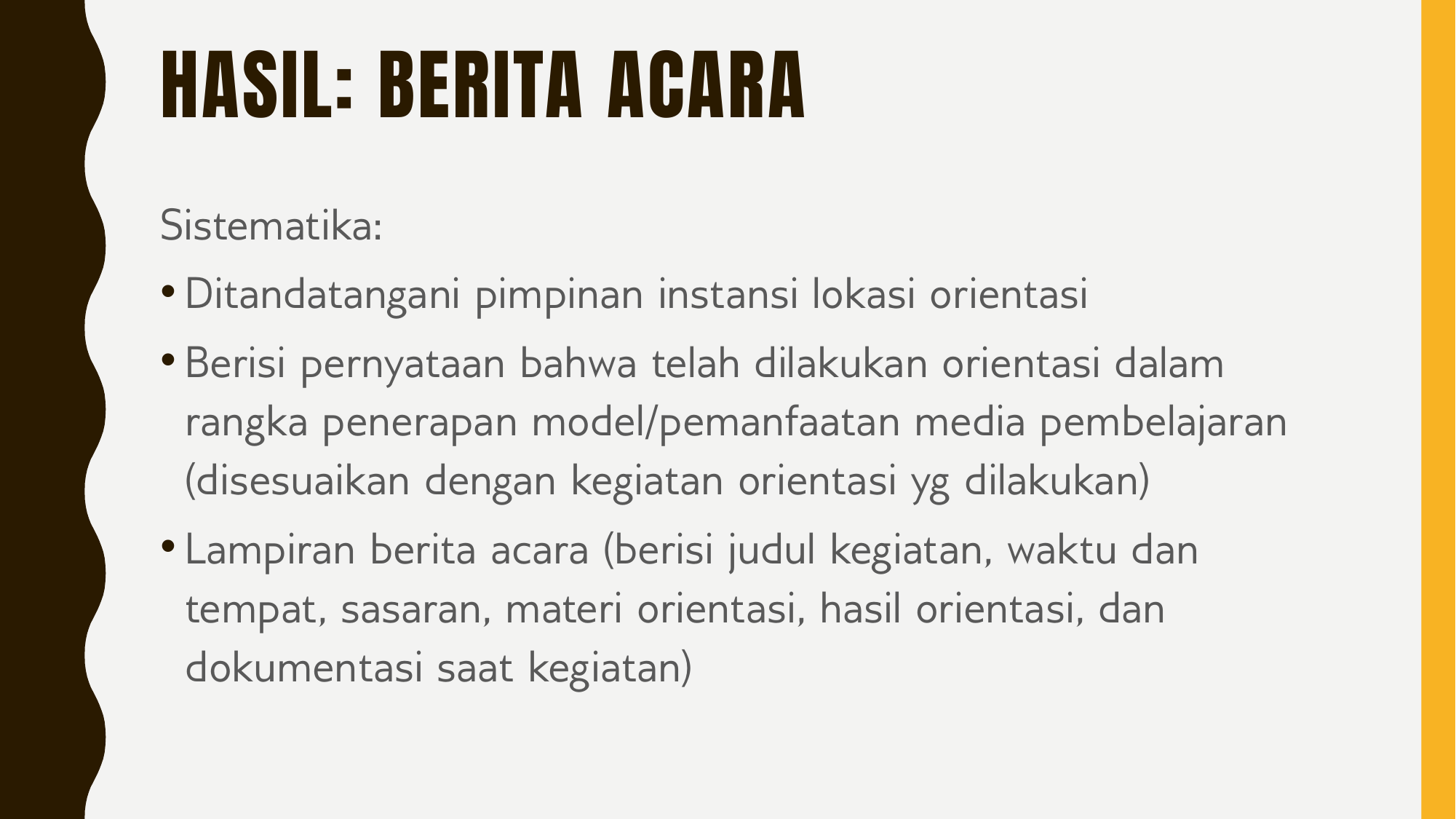

# Hasil: berita acara
Sistematika:
Ditandatangani pimpinan instansi lokasi orientasi
Berisi pernyataan bahwa telah dilakukan orientasi dalam rangka penerapan model/pemanfaatan media pembelajaran (disesuaikan dengan kegiatan orientasi yg dilakukan)
Lampiran berita acara (berisi judul kegiatan, waktu dan tempat, sasaran, materi orientasi, hasil orientasi, dan dokumentasi saat kegiatan)